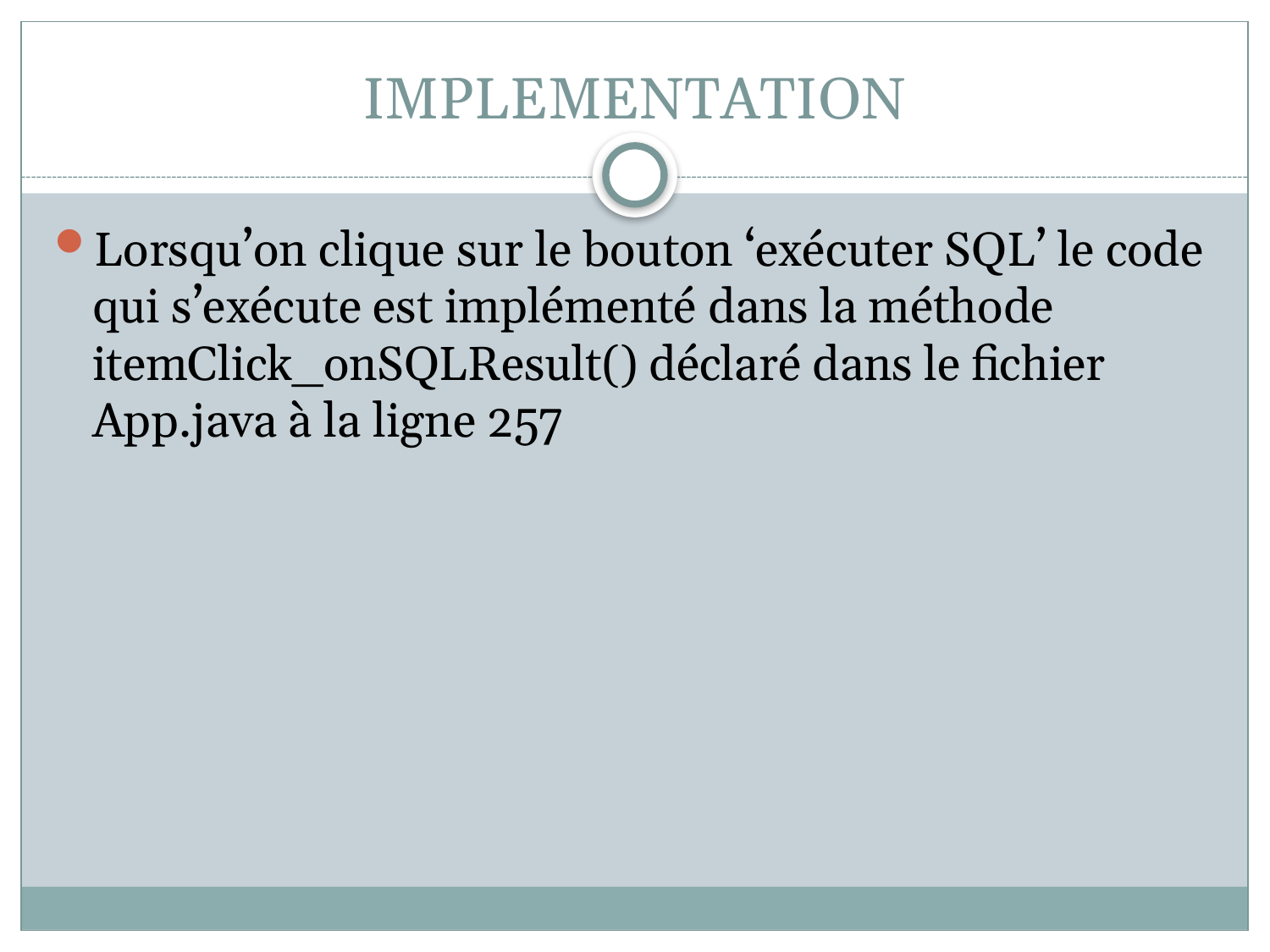

# IMPLEMENTATION
Lorsqu’on clique sur le bouton ‘exécuter SQL’ le code qui s’exécute est implémenté dans la méthode itemClick_onSQLResult() déclaré dans le fichier App.java à la ligne 257